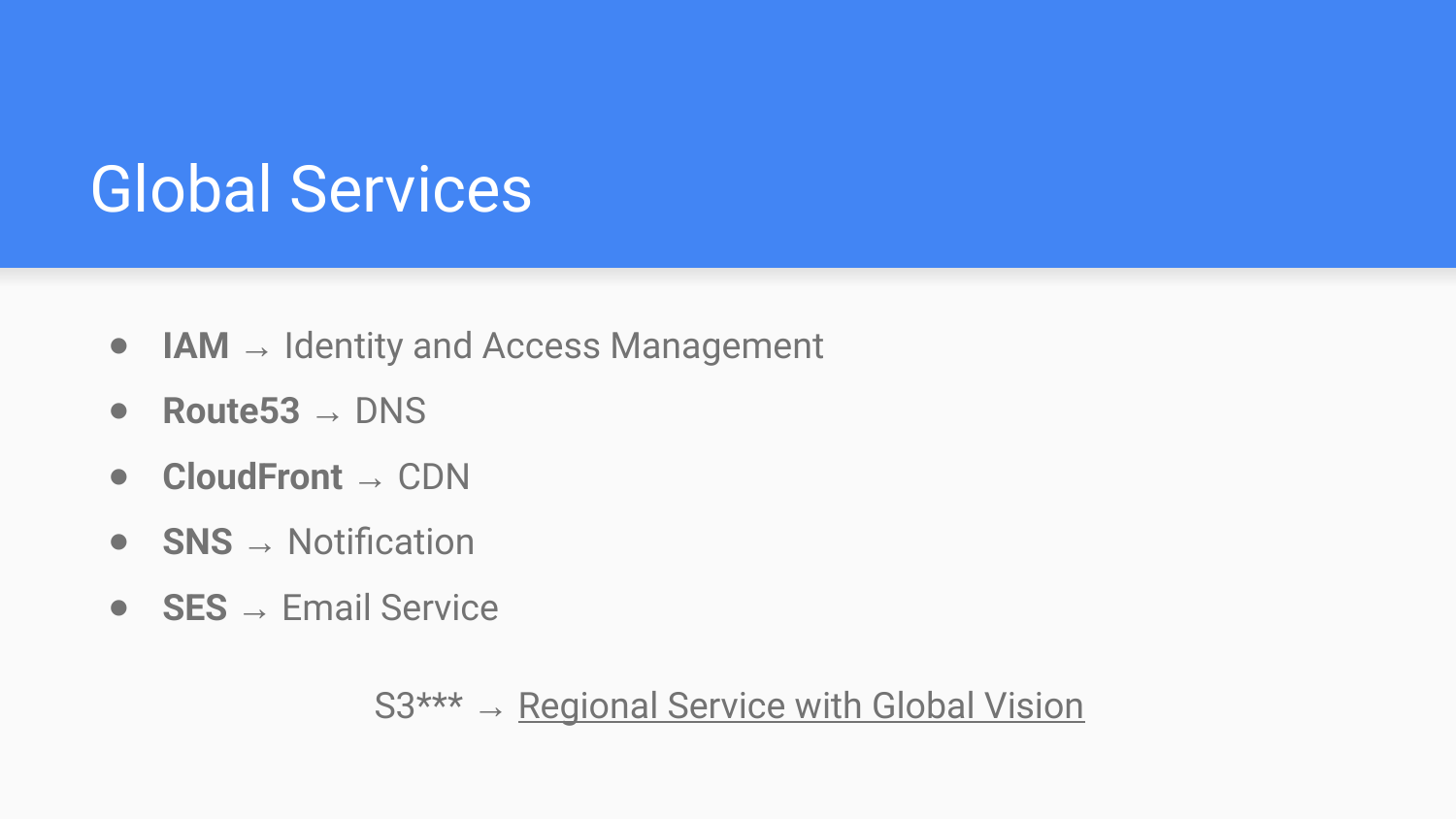

# Global Services
IAM → Identity and Access Management
Route53 → DNS
CloudFront → CDN
SNS → Notification
SES → Email Service
S3*** → Regional Service with Global Vision